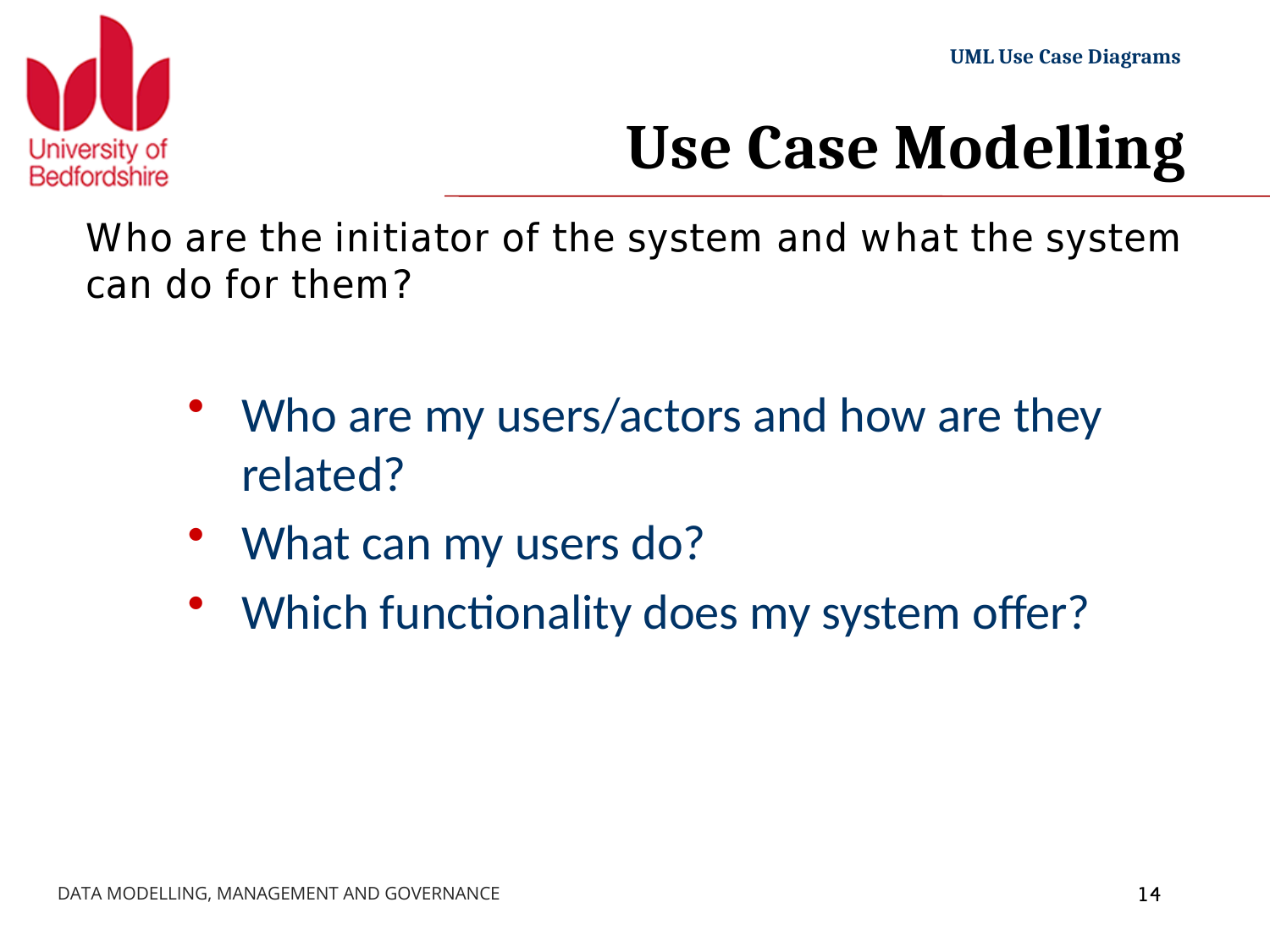

# Use Case Modelling
Who are the initiator of the system and what the system can do for them?
Who are my users/actors and how are they related?
What can my users do?
Which functionality does my system offer?